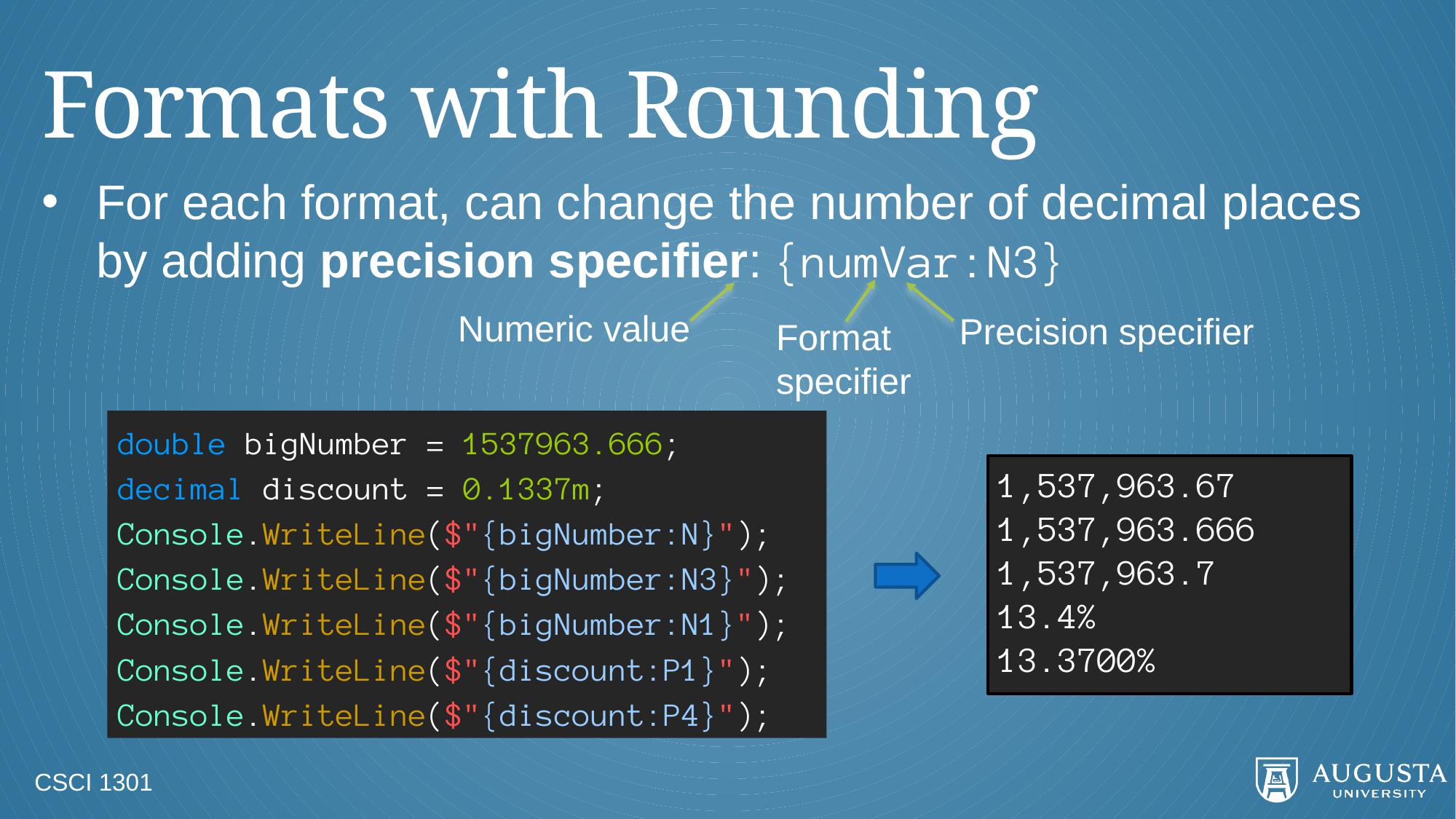

# Formats with Rounding
For each format, can change the number of decimal places by adding precision specifier: {numVar:N3}
Numeric value
Precision specifier
Format specifier
double bigNumber = 1537963.666;
decimal discount = 0.1337m;
Console.WriteLine($"{bigNumber:N}");
Console.WriteLine($"{bigNumber:N3}");
Console.WriteLine($"{bigNumber:N1}");
Console.WriteLine($"{discount:P1}");
Console.WriteLine($"{discount:P4}");
1,537,963.67
1,537,963.666
1,537,963.7
13.4%
13.3700%

CSCI 1301